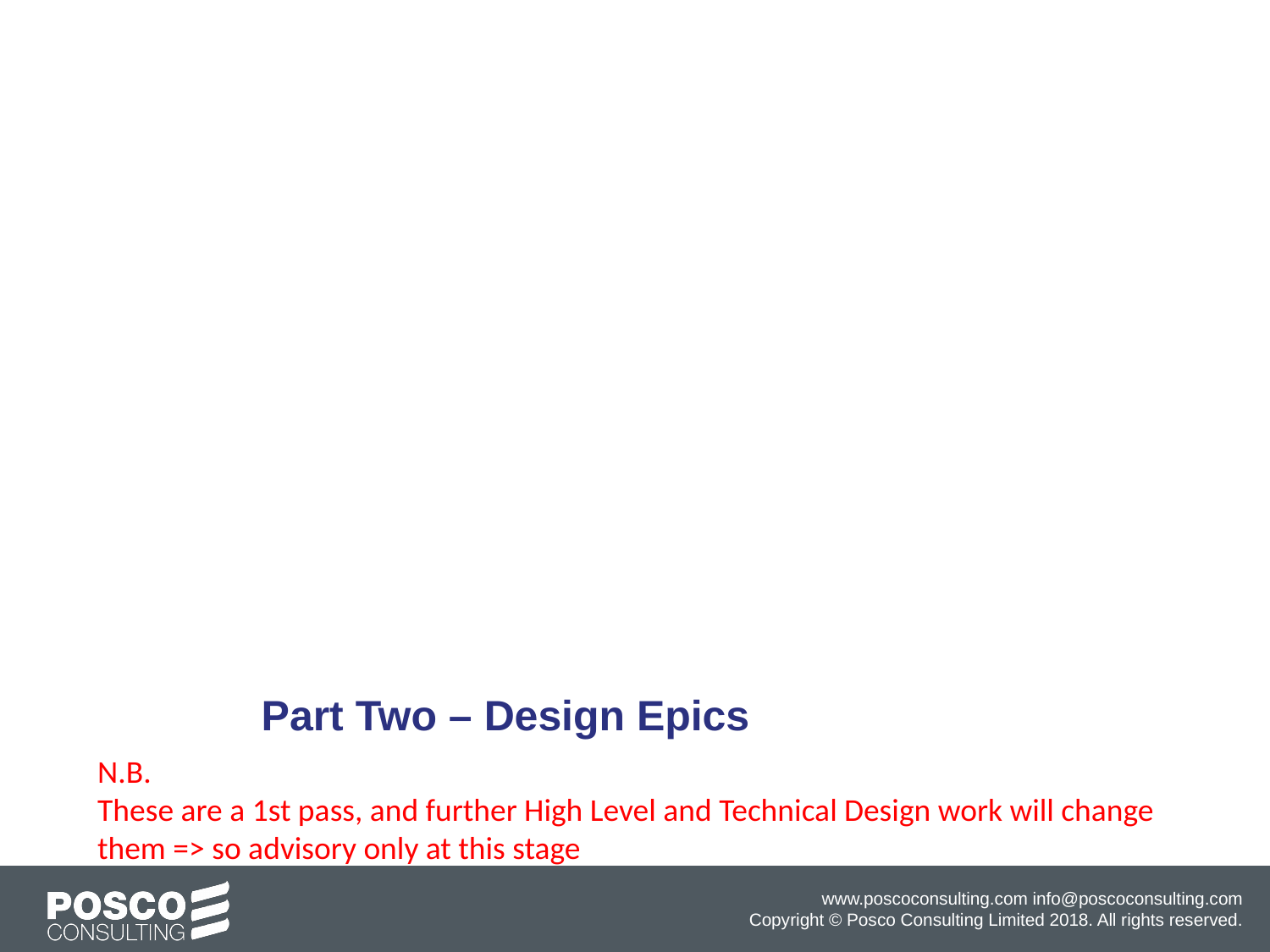

Part Two – Design Epics
N.B.
These are a 1st pass, and further High Level and Technical Design work will change them => so advisory only at this stage